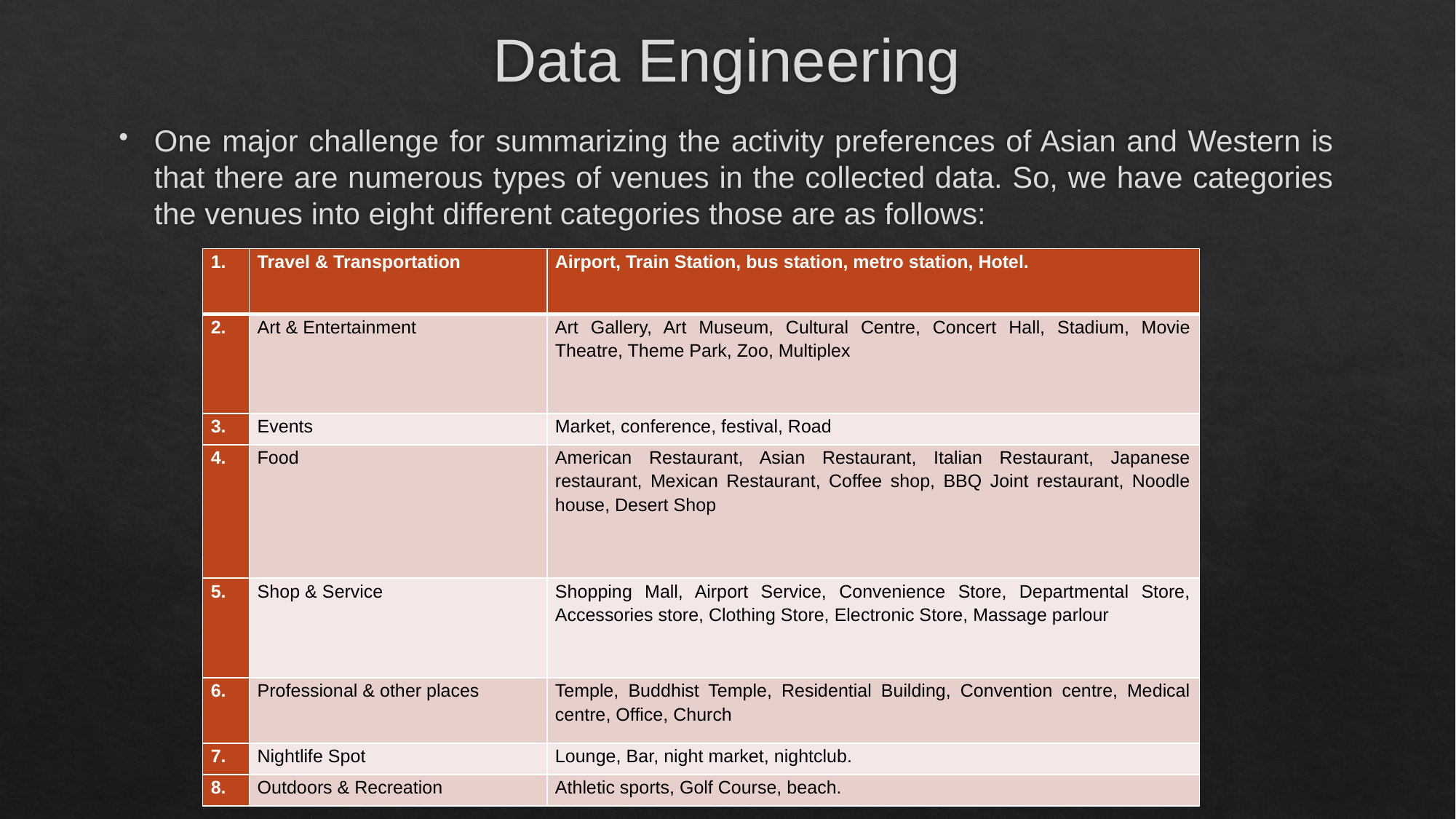

# Data Engineering
One major challenge for summarizing the activity preferences of Asian and Western is that there are numerous types of venues in the collected data. So, we have categories the venues into eight different categories those are as follows:
| 1. | Travel & Transportation | Airport, Train Station, bus station, metro station, Hotel. |
| --- | --- | --- |
| 2. | Art & Entertainment | Art Gallery, Art Museum, Cultural Centre, Concert Hall, Stadium, Movie Theatre, Theme Park, Zoo, Multiplex |
| 3. | Events | Market, conference, festival, Road |
| 4. | Food | American Restaurant, Asian Restaurant, Italian Restaurant, Japanese restaurant, Mexican Restaurant, Coffee shop, BBQ Joint restaurant, Noodle house, Desert Shop |
| 5. | Shop & Service | Shopping Mall, Airport Service, Convenience Store, Departmental Store, Accessories store, Clothing Store, Electronic Store, Massage parlour |
| 6. | Professional & other places | Temple, Buddhist Temple, Residential Building, Convention centre, Medical centre, Office, Church |
| 7. | Nightlife Spot | Lounge, Bar, night market, nightclub. |
| 8. | Outdoors & Recreation | Athletic sports, Golf Course, beach. |